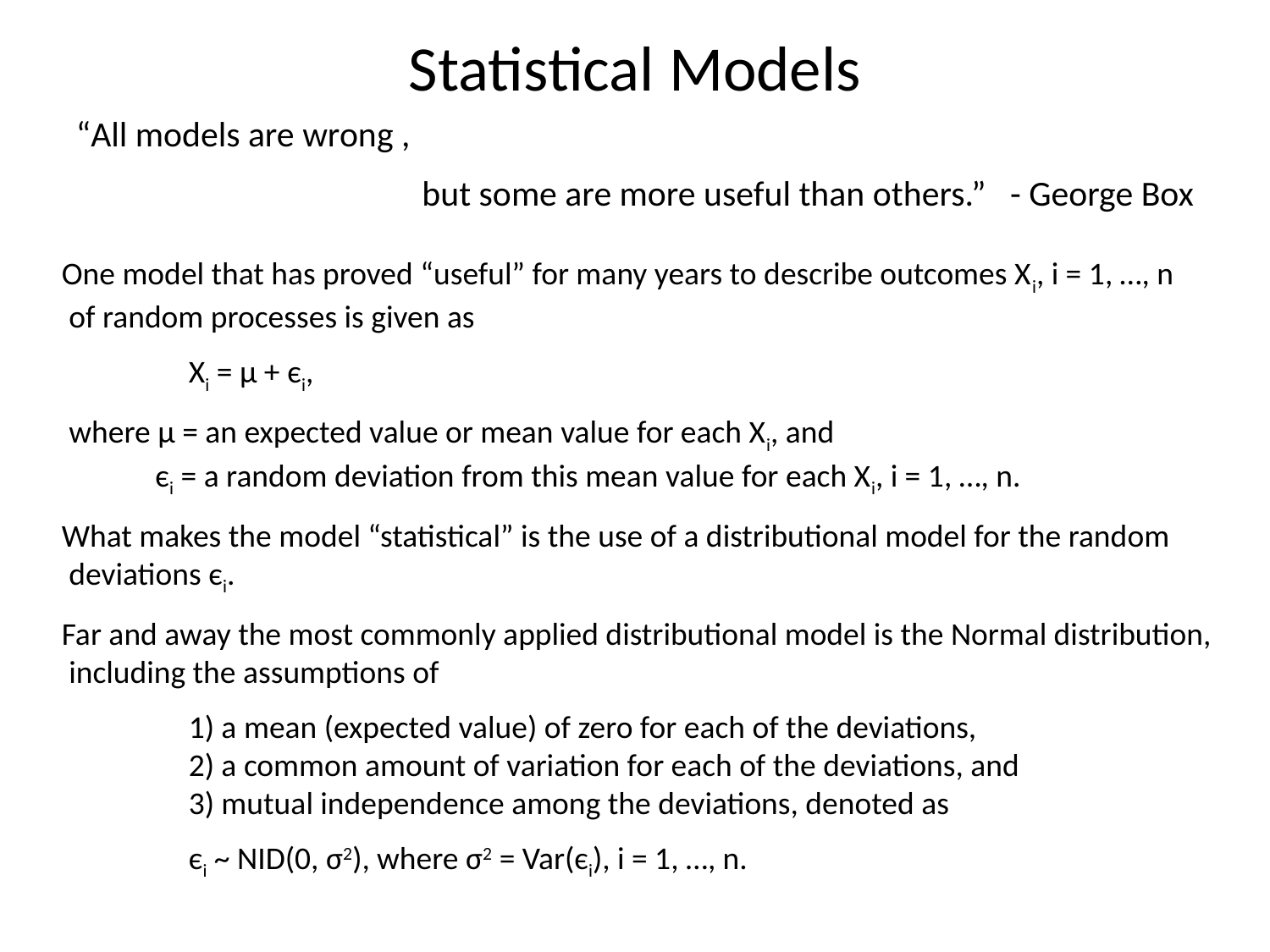

# Statistical Models
“All models are wrong ,

                                           but some are more useful than others.”   - George Box
One model that has proved “useful” for many years to describe outcomes Xi, i = 1, …, n
 of random processes is given as

	Xi = μ + єi,

 where μ = an expected value or mean value for each Xi, and
             єi = a random deviation from this mean value for each Xi, i = 1, …, n.

What makes the model “statistical” is the use of a distributional model for the random
 deviations єi.

Far and away the most commonly applied distributional model is the Normal distribution,
 including the assumptions of

	1) a mean (expected value) of zero for each of the deviations,
	2) a common amount of variation for each of the deviations, and
	3) mutual independence among the deviations, denoted as

	єi ~ NID(0, σ2), where σ2 = Var(єi), i = 1, …, n.